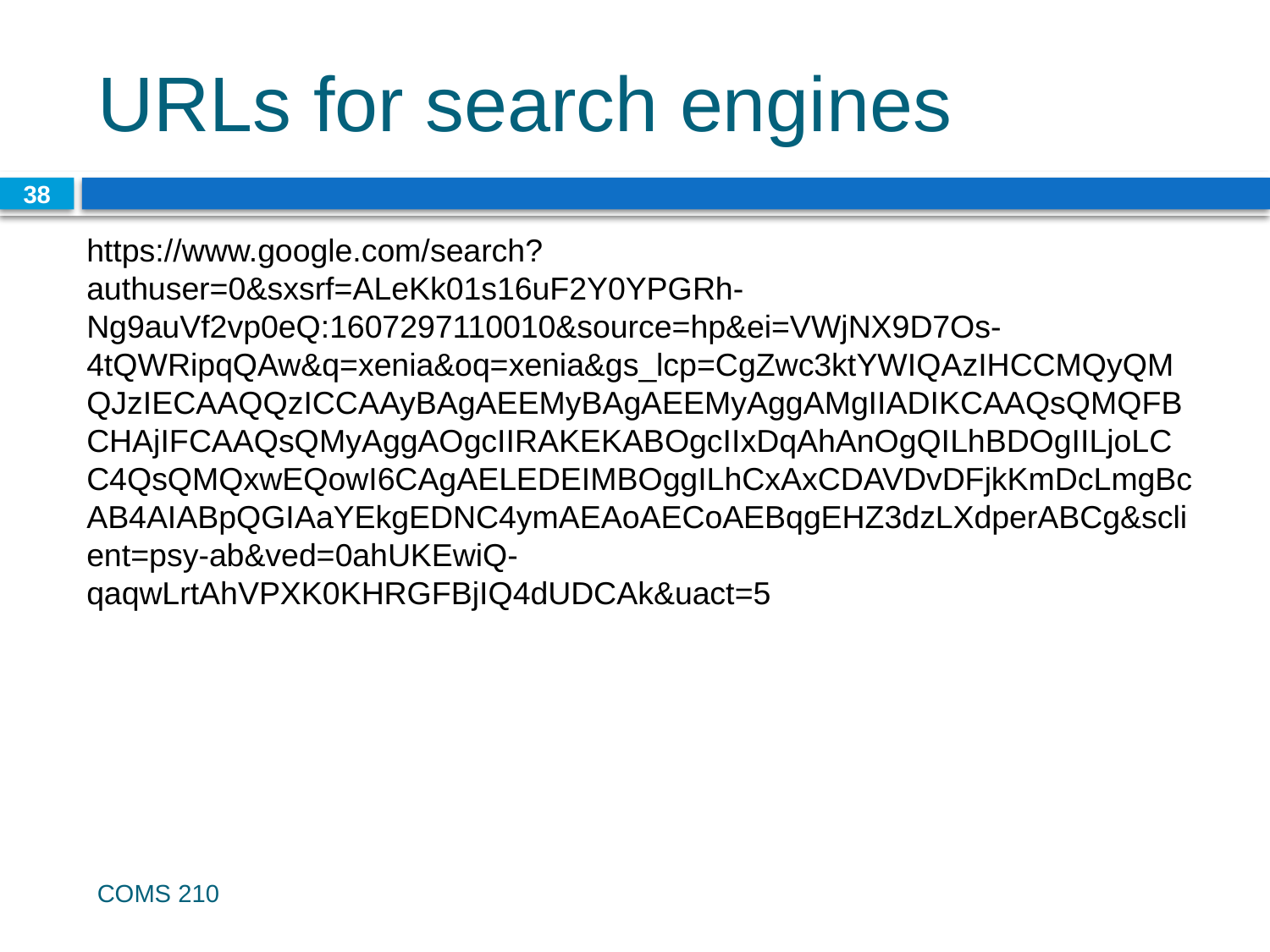

# URLs for search engines
38
https://www.google.com/search?authuser=0&sxsrf=ALeKk01s16uF2Y0YPGRh-Ng9auVf2vp0eQ:1607297110010&source=hp&ei=VWjNX9D7Os-4tQWRipqQAw&q=xenia&oq=xenia&gs_lcp=CgZwc3ktYWIQAzIHCCMQyQMQJzIECAAQQzICCAAyBAgAEEMyBAgAEEMyAggAMgIIADIKCAAQsQMQFBCHAjIFCAAQsQMyAggAOgcIIRAKEKABOgcIIxDqAhAnOgQILhBDOgIILjoLCC4QsQMQxwEQowI6CAgAELEDEIMBOggILhCxAxCDAVDvDFjkKmDcLmgBcAB4AIABpQGIAaYEkgEDNC4ymAEAoAECoAEBqgEHZ3dzLXdperABCg&sclient=psy-ab&ved=0ahUKEwiQ-qaqwLrtAhVPXK0KHRGFBjIQ4dUDCAk&uact=5
COMS 210